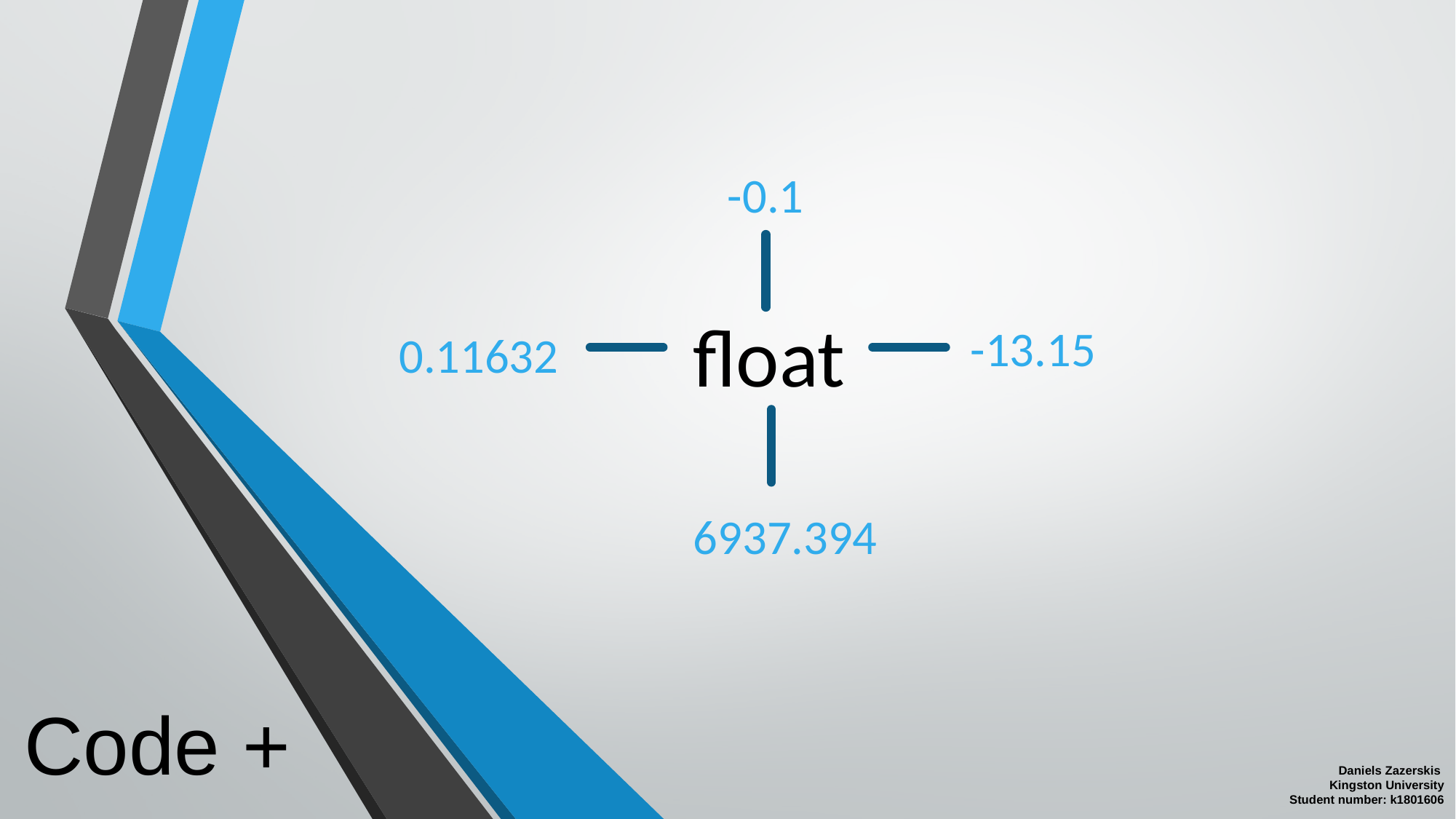

-0.1
float
-13.15
0.11632
6937.394
Code +
Daniels Zazerskis
Kingston University
Student number: k1801606